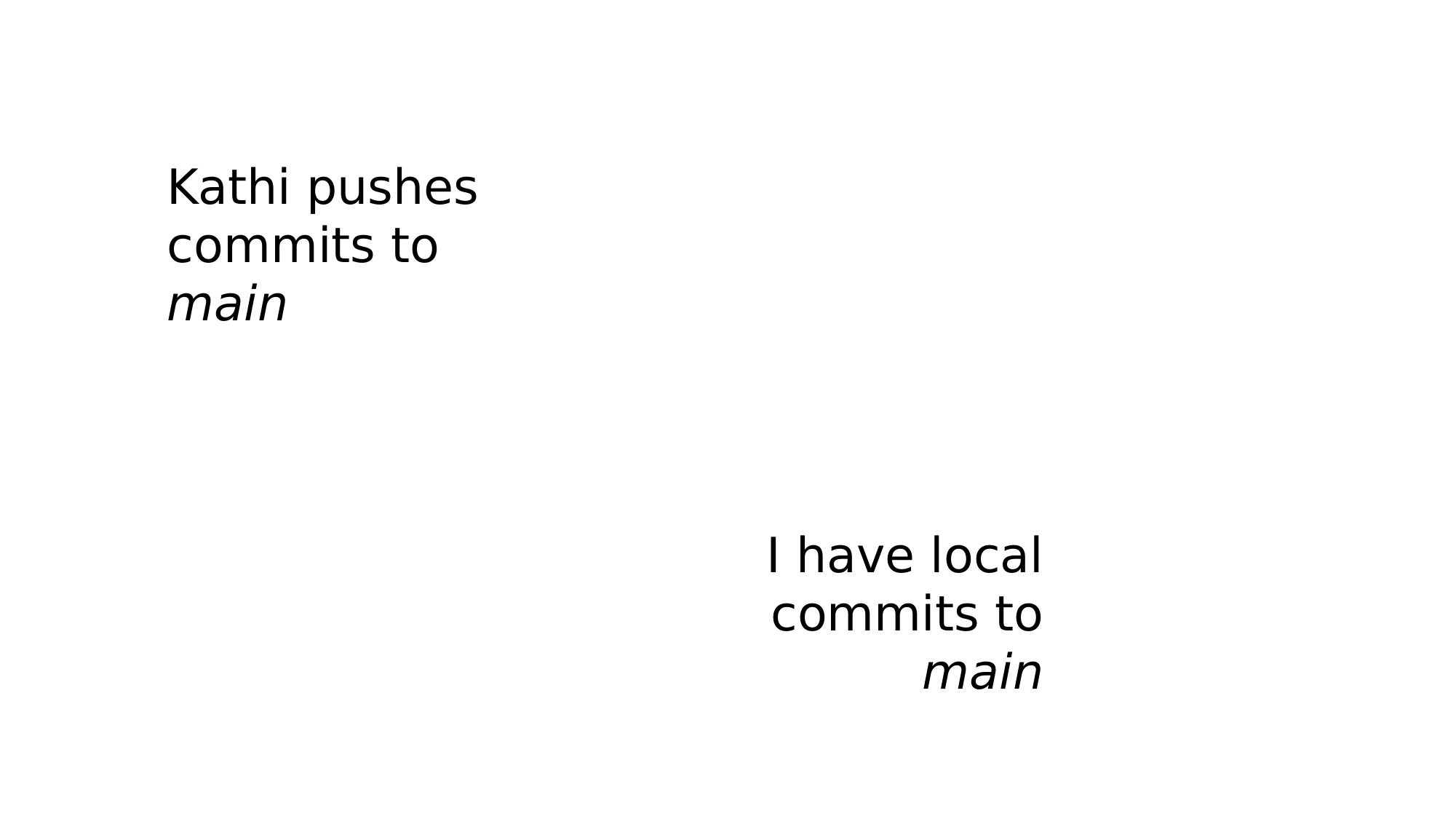

Kathi pushes commits to main
I have local commits to main